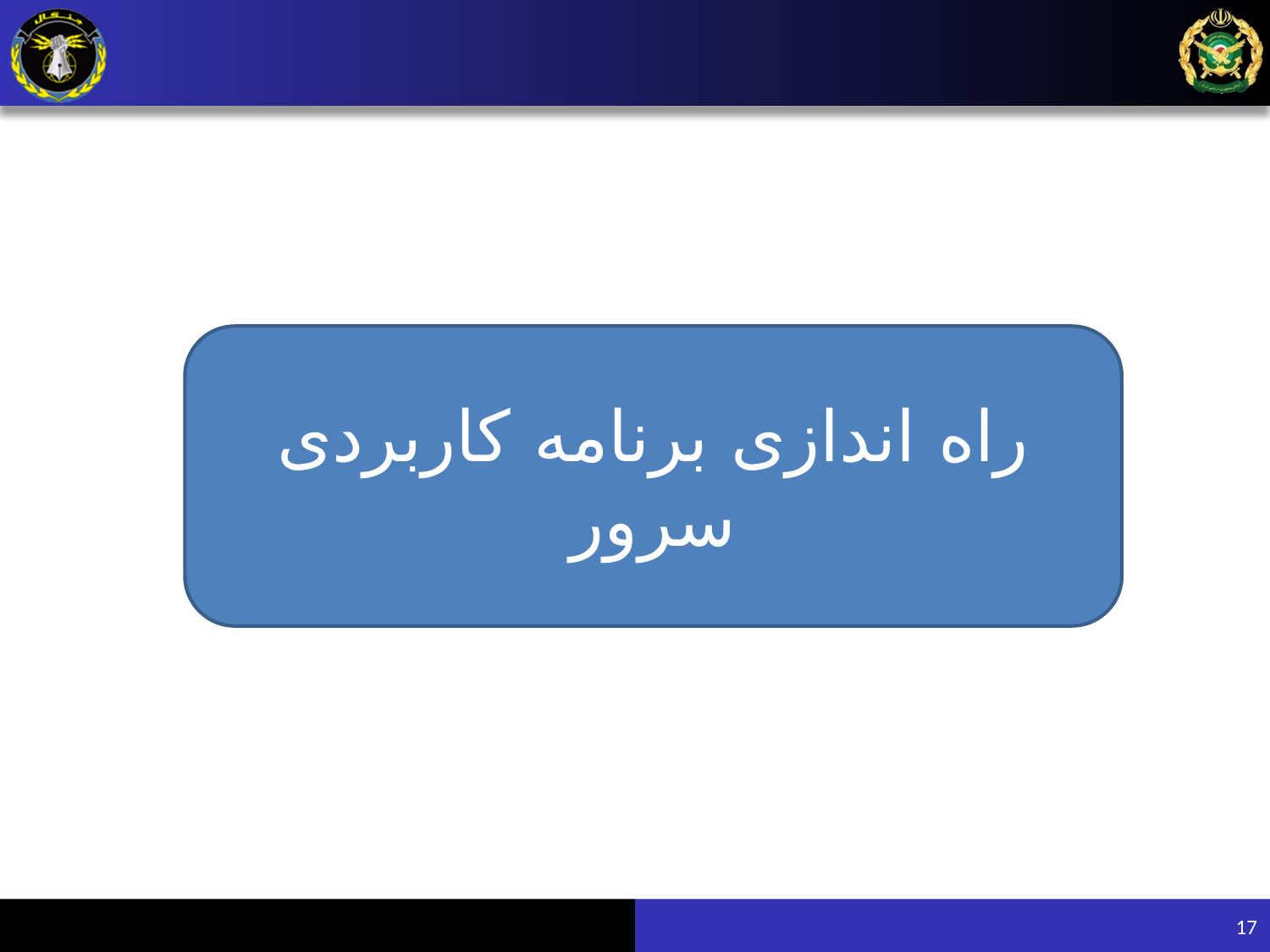

#

راه اندازی برنامه کاربردی سرور

17